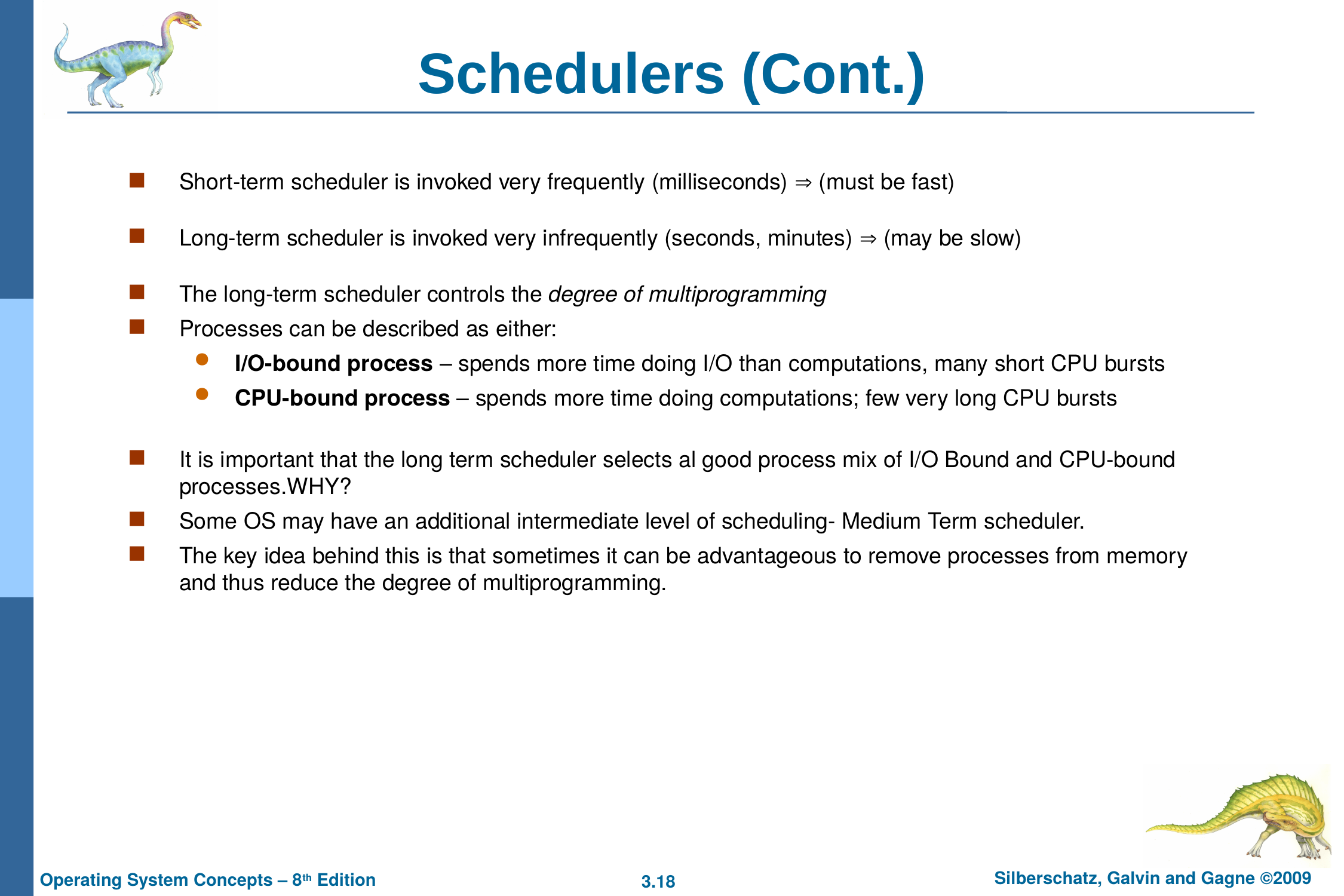

# Schedulers (Cont.)
Short-term scheduler is invoked very frequently (milliseconds) ⇒ (must be fast)

Long-term scheduler is invoked very infrequently (seconds, minutes) ⇒ (may be slow)

The long-term scheduler controls the degree of multiprogramming
Processes can be described as either:
I/O-bound process – spends more time doing I/O than computations, many short CPU bursts
CPU-bound process – spends more time doing computations; few very long CPU bursts
It is important that the long term scheduler selects al good process mix of I/O Bound and CPU-bound processes.WHY?
Some OS may have an additional intermediate level of scheduling- Medium Term scheduler.
The key idea behind this is that sometimes it can be advantageous to remove processes from memory and thus reduce the degree of multiprogramming.